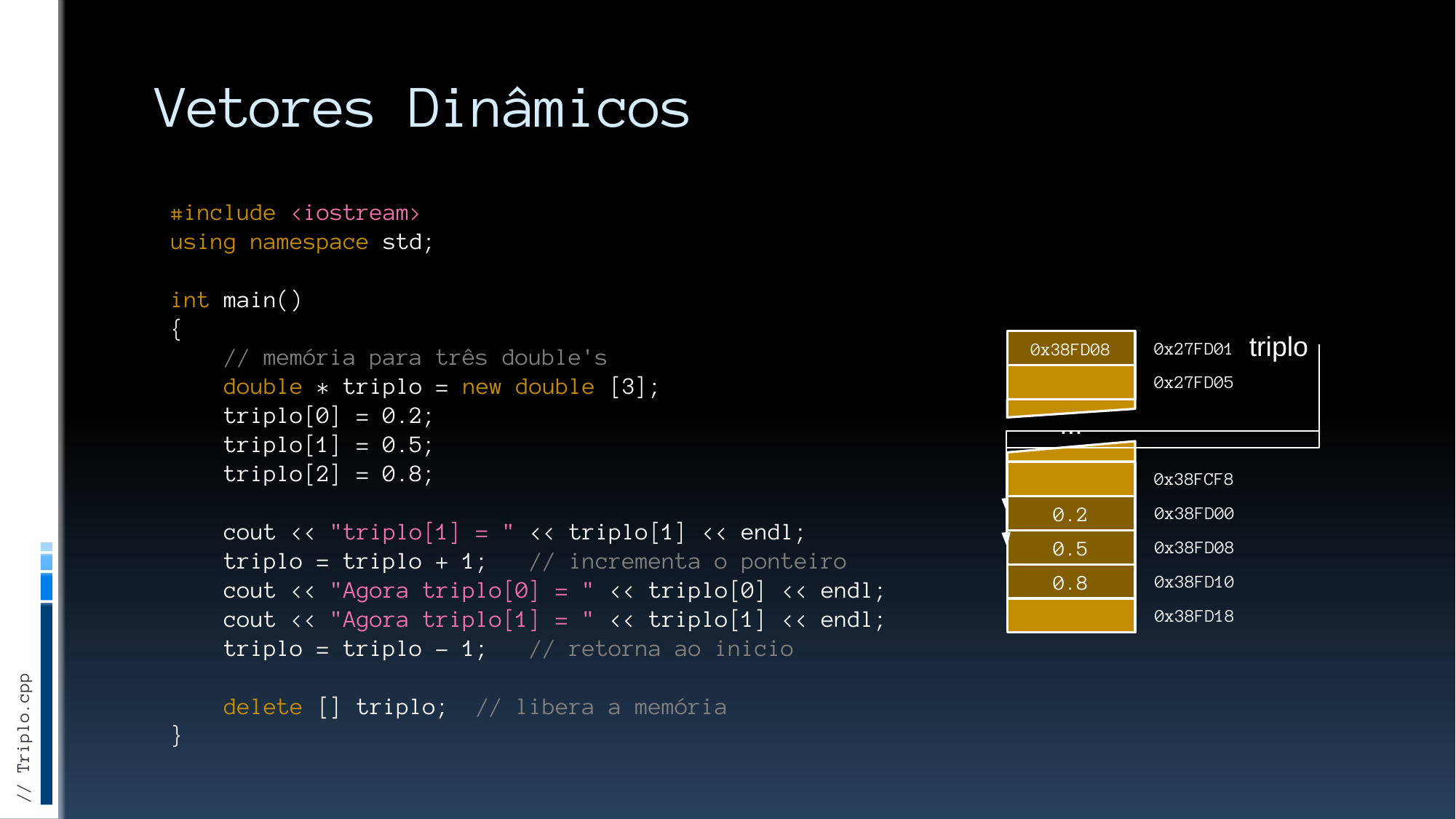

# Vetores Dinâmicos
#include <iostream>
using namespace std;

int main()
{
    // memória para três double's
    double * triplo = new double [3];
    triplo[0] = 0.2;
    triplo[1] = 0.5;
    triplo[2] = 0.8;

    cout << "triplo[1] = " << triplo[1] << endl;
    triplo = triplo + 1;   // incrementa o ponteiro
    cout << "Agora triplo[0] = " << triplo[0] << endl;
    cout << "Agora triplo[1] = " << triplo[1] << endl;
    triplo = triplo - 1;   // retorna ao inicio

    delete [] triplo;  // libera a memória
}
triplo
0x38FD08
0x38FD00
0x27FD01

0x27FD05

...

0x38FCF8
0.2
0x38FD00
0.5
0x38FD08
0.8
0x38FD10

0x38FD18
// Triplo.cpp